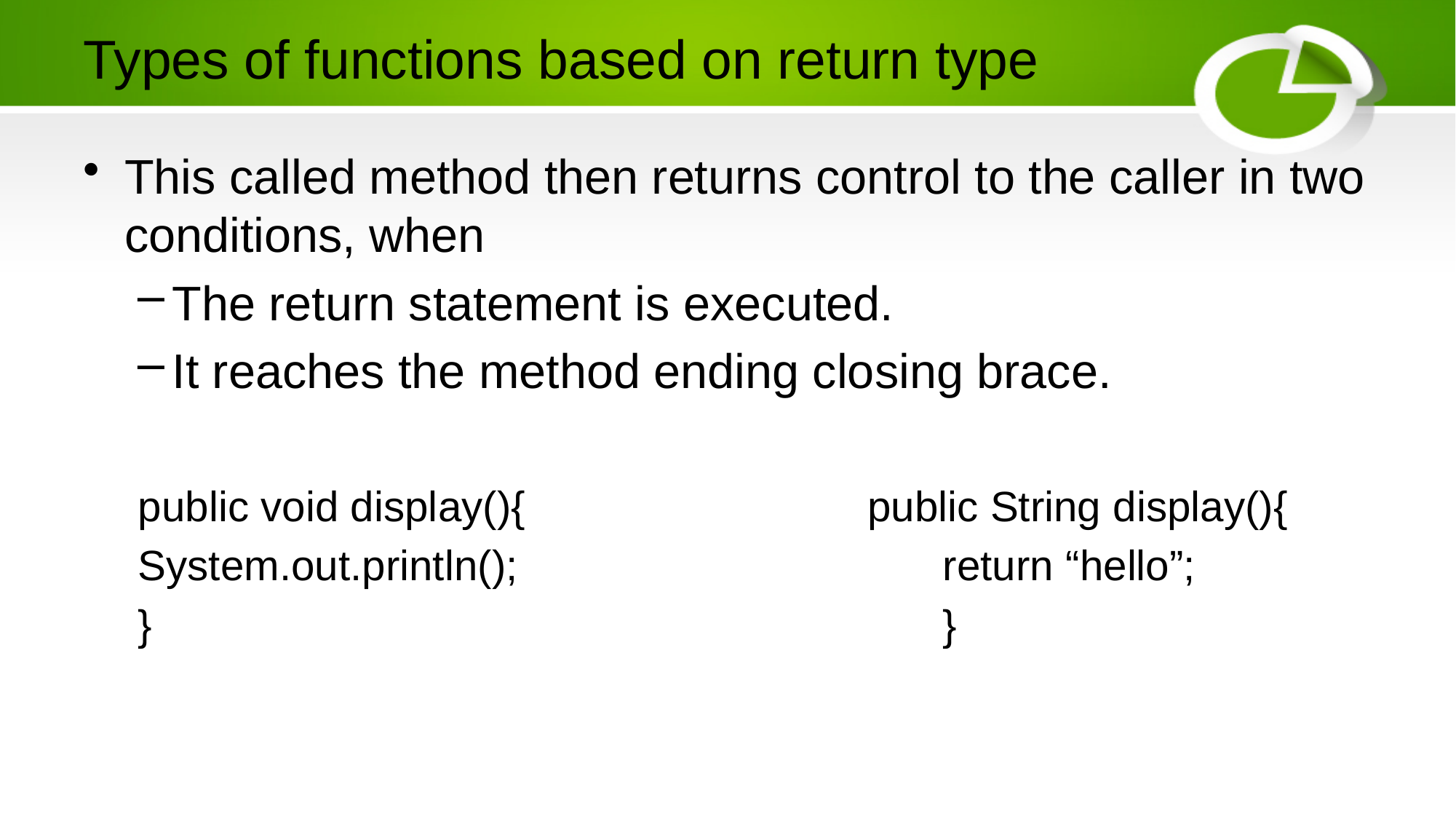

# Types of functions based on return type
This called method then returns control to the caller in two conditions, when
The return statement is executed.
It reaches the method ending closing brace.

public void display(){                             public String display(){
System.out.println();                                    return “hello”;
}                                                                   }